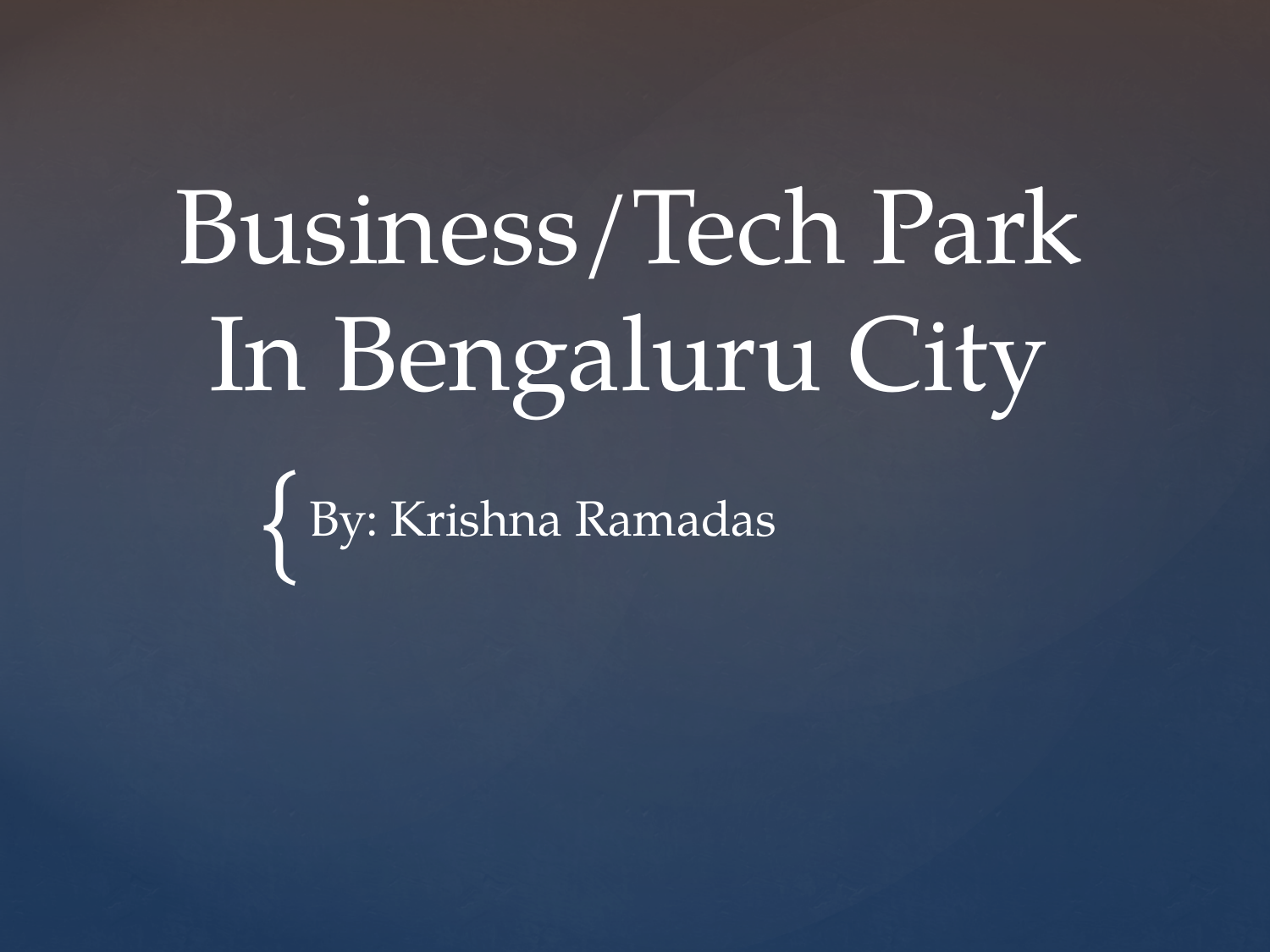

# Business/Tech Park In Bengaluru City
By: Krishna Ramadas